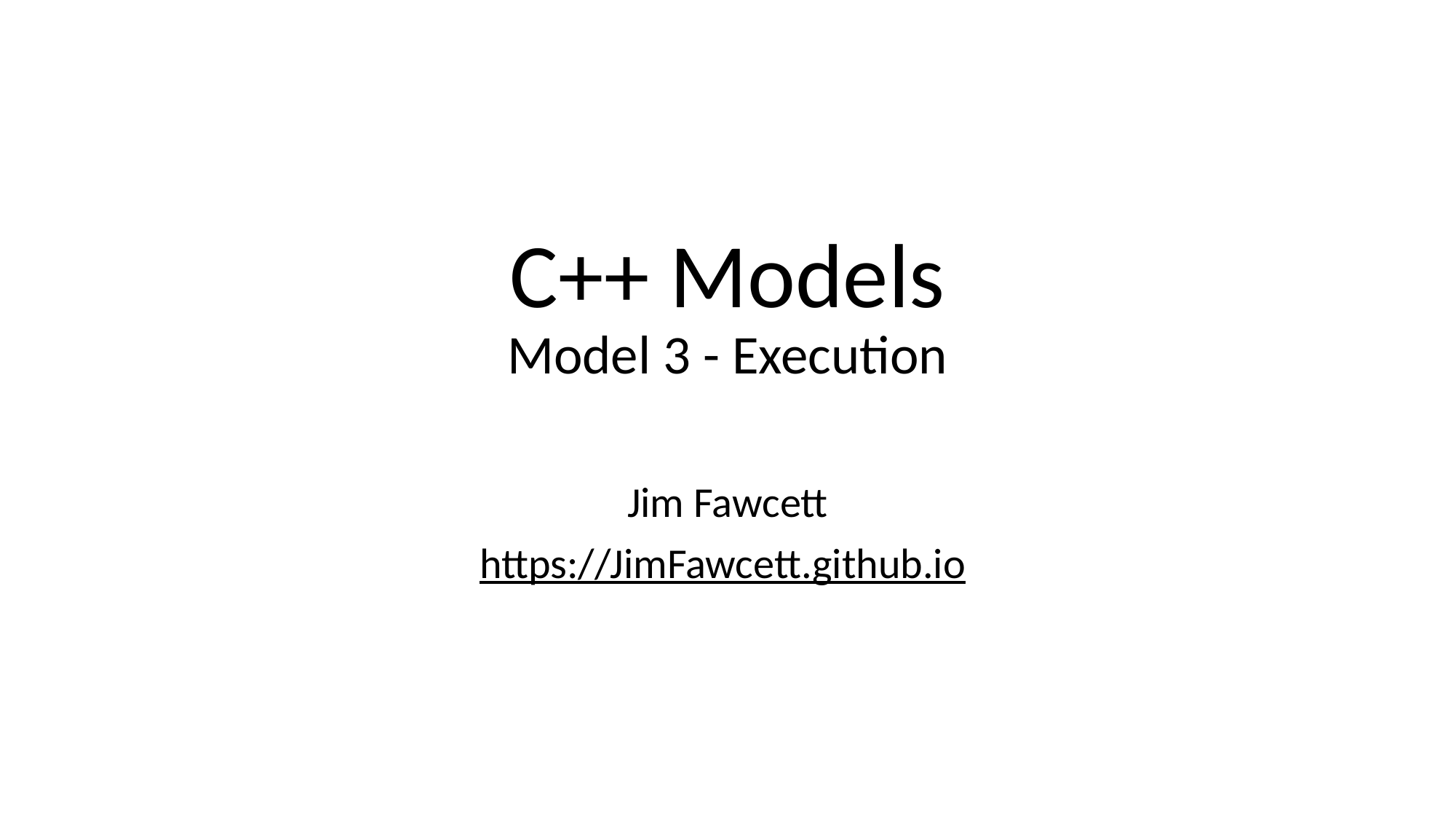

# C++ Models Model 3 - Execution
Jim Fawcett
https://JimFawcett.github.io